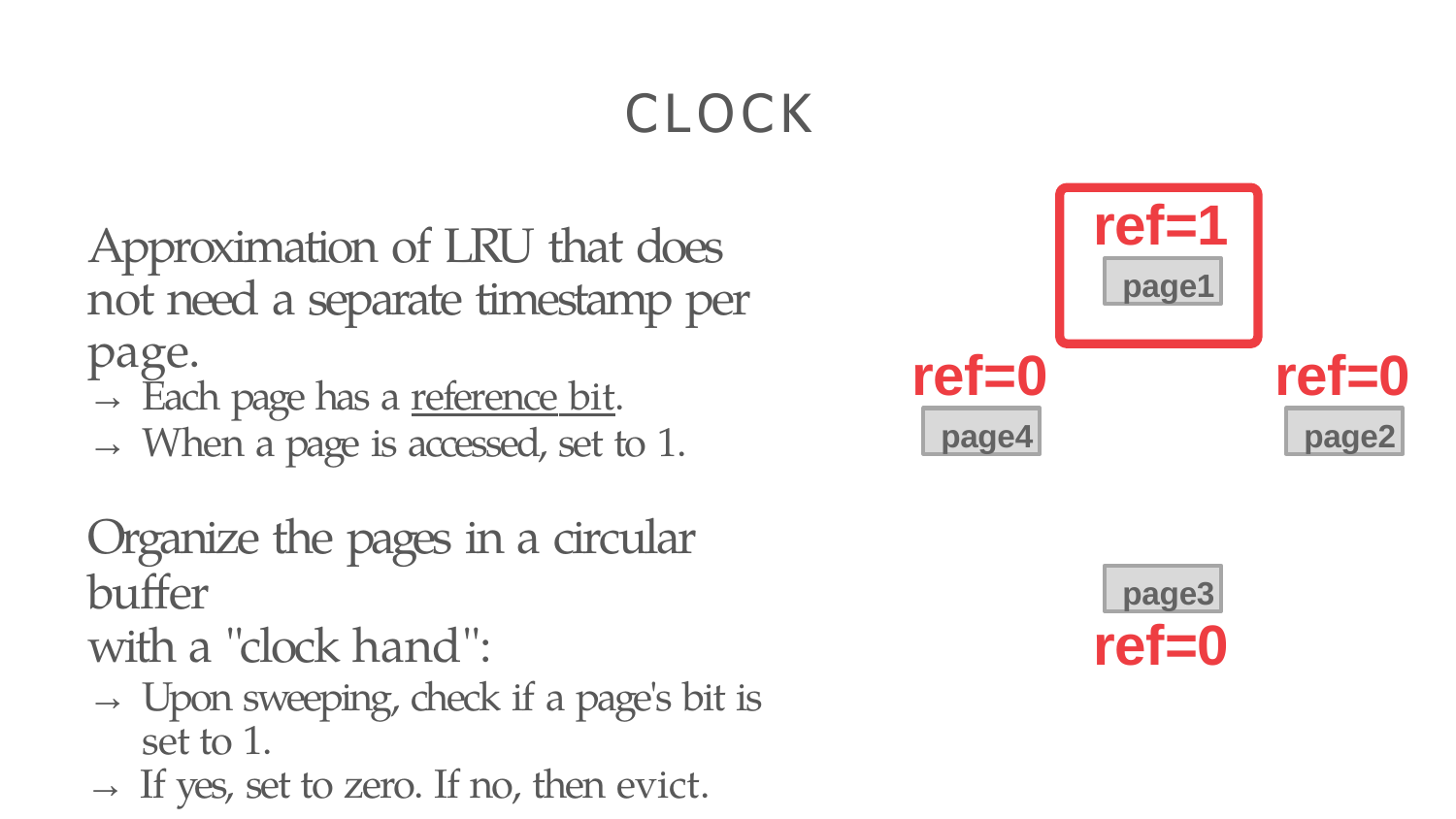

CLOCK
ref=1

Approximation of LRU that does not need a separate timestamp per page.
→ Each page has a reference bit.
→ When a page is accessed, set to 1.
Organize the pages in a circular buffer
with a "clock hand":
→ Upon sweeping, check if a page's bit is set to 1.
→ If yes, set to zero. If no, then evict.
page1
ref=0
ref=0
page4
page2
page3
ref=0